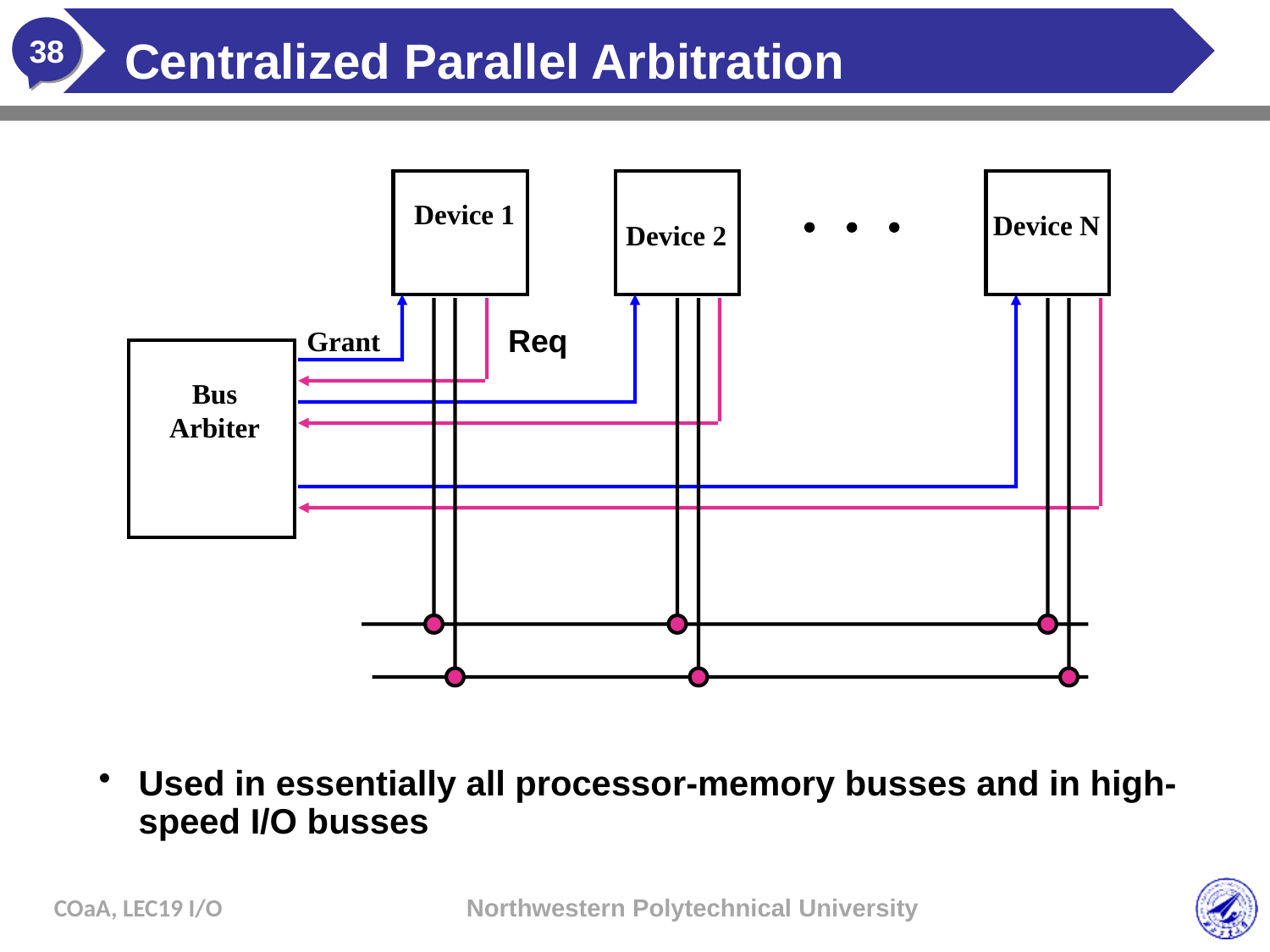

# Centralized Parallel Arbitration

Device 1
Device N
Device 2

Req
Grant

Bus
Arbiter

Used in essentially all processor-memory busses and in high-speed I/O busses
COaA, LEC19 I/O
Northwestern Polytechnical University